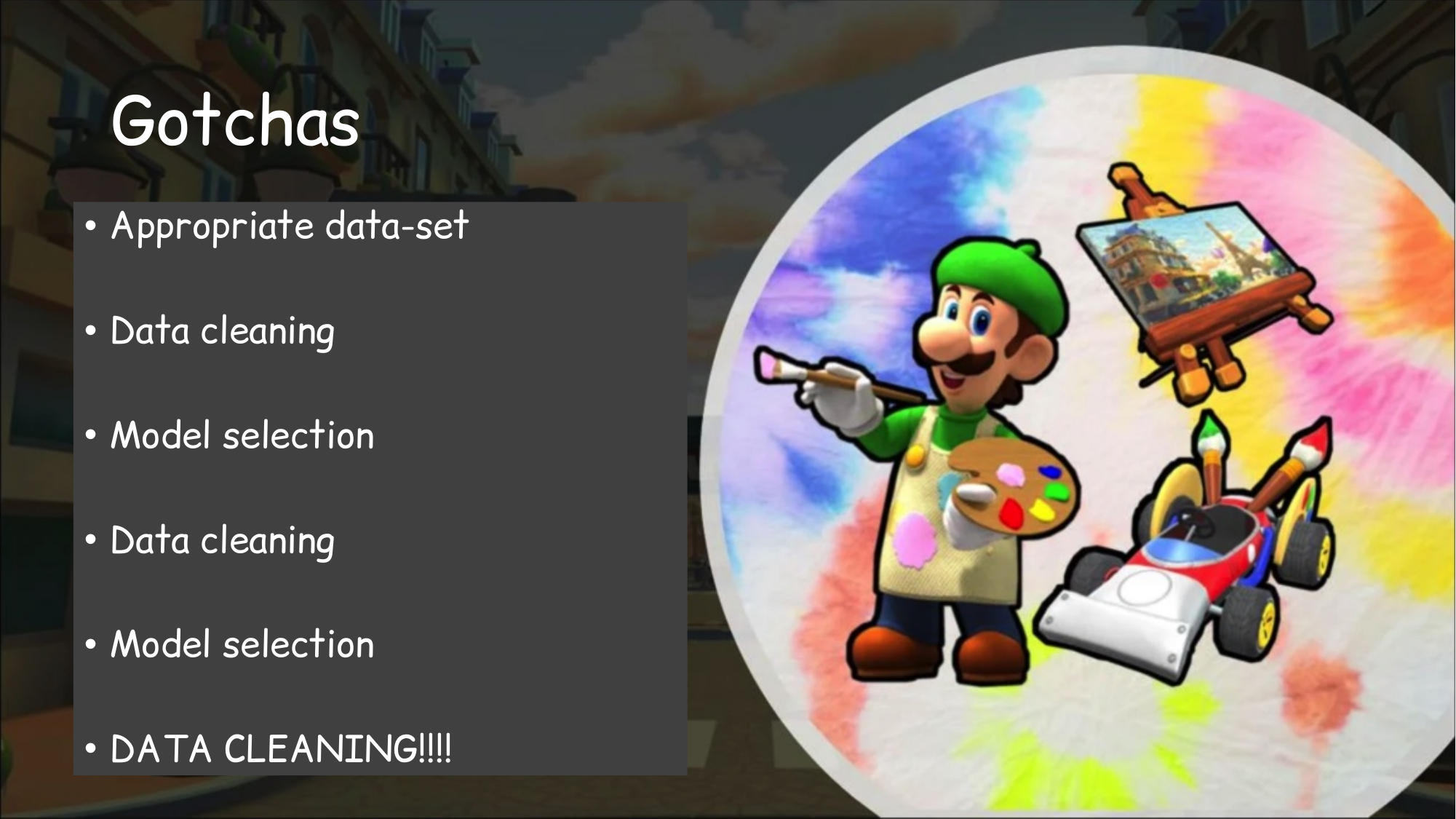

# Gotchas
Appropriate data-set

Data cleaning

Model selection

Data cleaning

Model selection

DATA CLEANING!!!!